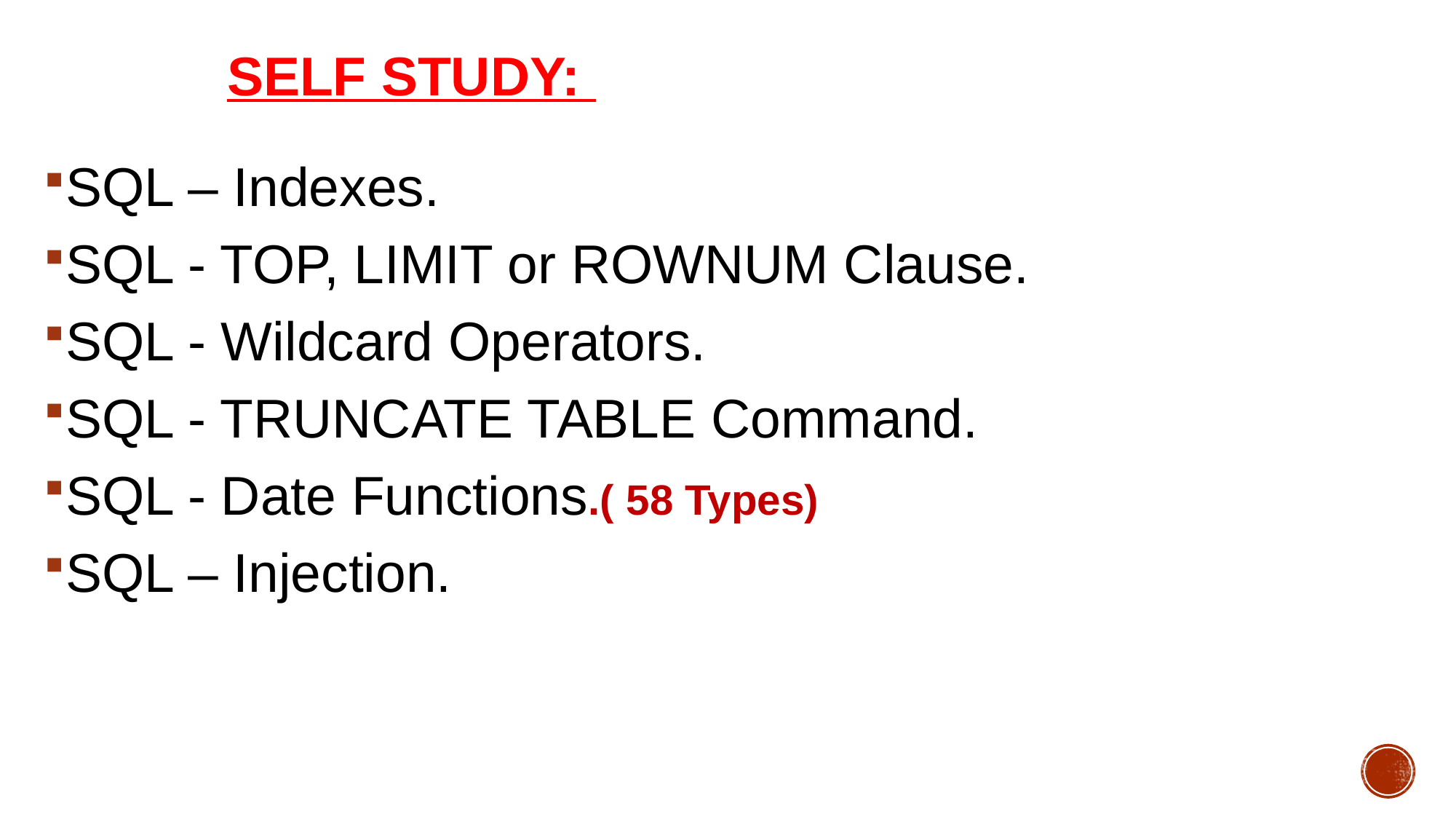

# Self study:
SQL – Indexes.
SQL - TOP, LIMIT or ROWNUM Clause.
SQL - Wildcard Operators.
SQL - TRUNCATE TABLE Command.
SQL - Date Functions.( 58 Types)
SQL – Injection.